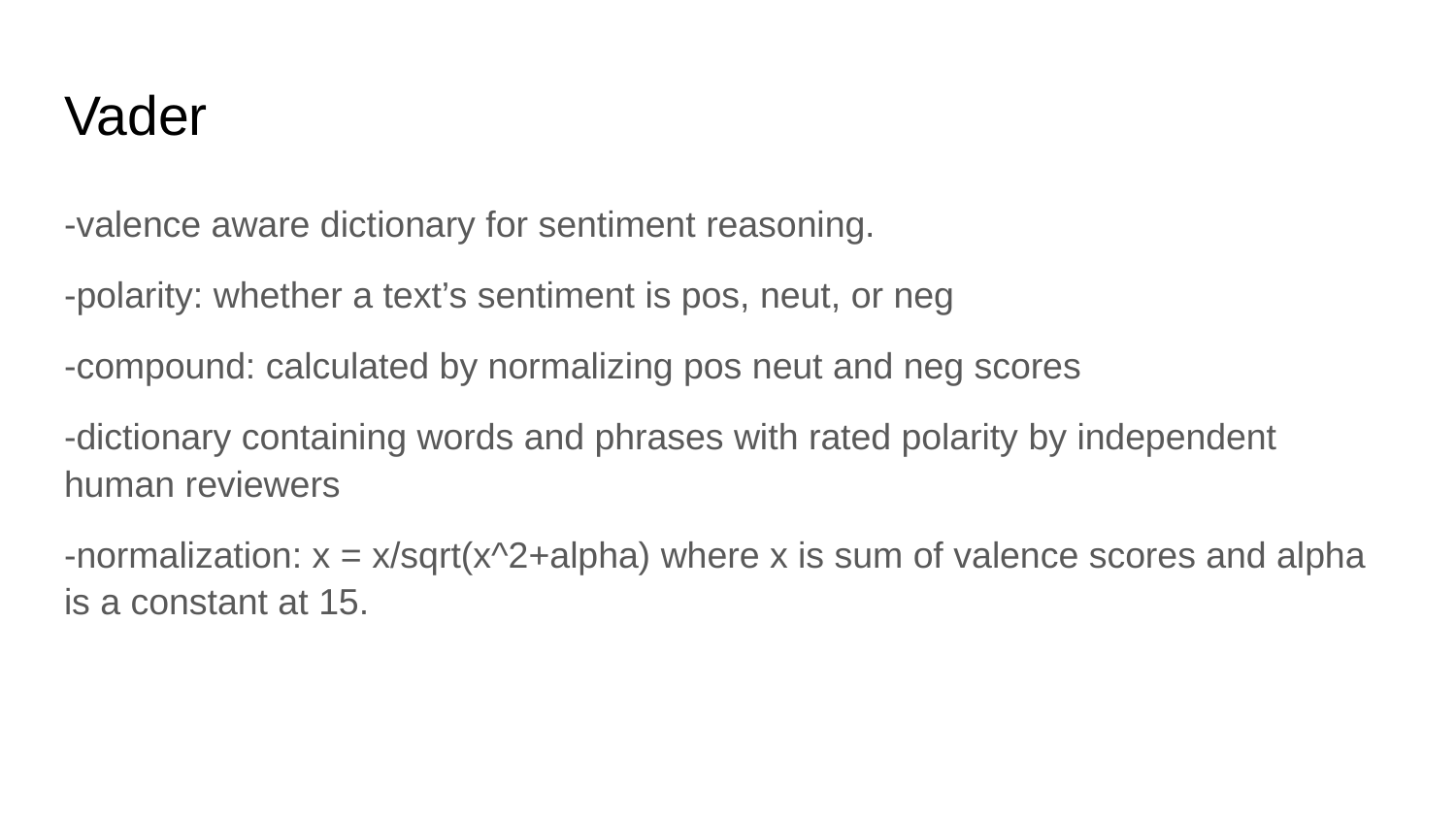

# Vader
-valence aware dictionary for sentiment reasoning.
-polarity: whether a text’s sentiment is pos, neut, or neg
-compound: calculated by normalizing pos neut and neg scores
-dictionary containing words and phrases with rated polarity by independent human reviewers
-normalization: x = x/sqrt(x^2+alpha) where x is sum of valence scores and alpha  is a constant at 15.